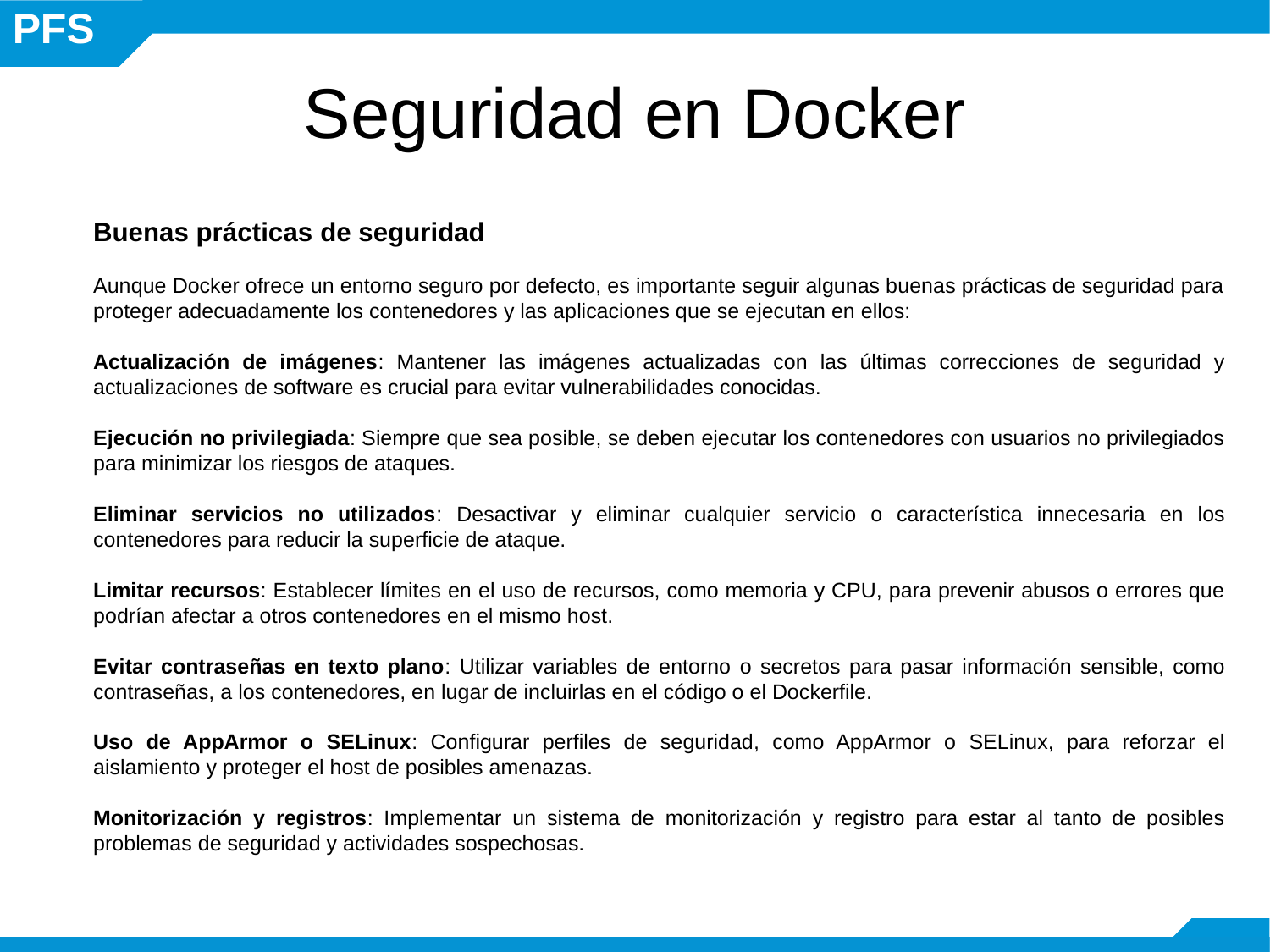

# Seguridad en Docker
Buenas prácticas de seguridad

Aunque Docker ofrece un entorno seguro por defecto, es importante seguir algunas buenas prácticas de seguridad para proteger adecuadamente los contenedores y las aplicaciones que se ejecutan en ellos:

Actualización de imágenes: Mantener las imágenes actualizadas con las últimas correcciones de seguridad y actualizaciones de software es crucial para evitar vulnerabilidades conocidas.

Ejecución no privilegiada: Siempre que sea posible, se deben ejecutar los contenedores con usuarios no privilegiados para minimizar los riesgos de ataques.

Eliminar servicios no utilizados: Desactivar y eliminar cualquier servicio o característica innecesaria en los contenedores para reducir la superficie de ataque.

Limitar recursos: Establecer límites en el uso de recursos, como memoria y CPU, para prevenir abusos o errores que podrían afectar a otros contenedores en el mismo host.

Evitar contraseñas en texto plano: Utilizar variables de entorno o secretos para pasar información sensible, como contraseñas, a los contenedores, en lugar de incluirlas en el código o el Dockerfile.

Uso de AppArmor o SELinux: Configurar perfiles de seguridad, como AppArmor o SELinux, para reforzar el aislamiento y proteger el host de posibles amenazas.

Monitorización y registros: Implementar un sistema de monitorización y registro para estar al tanto de posibles problemas de seguridad y actividades sospechosas.